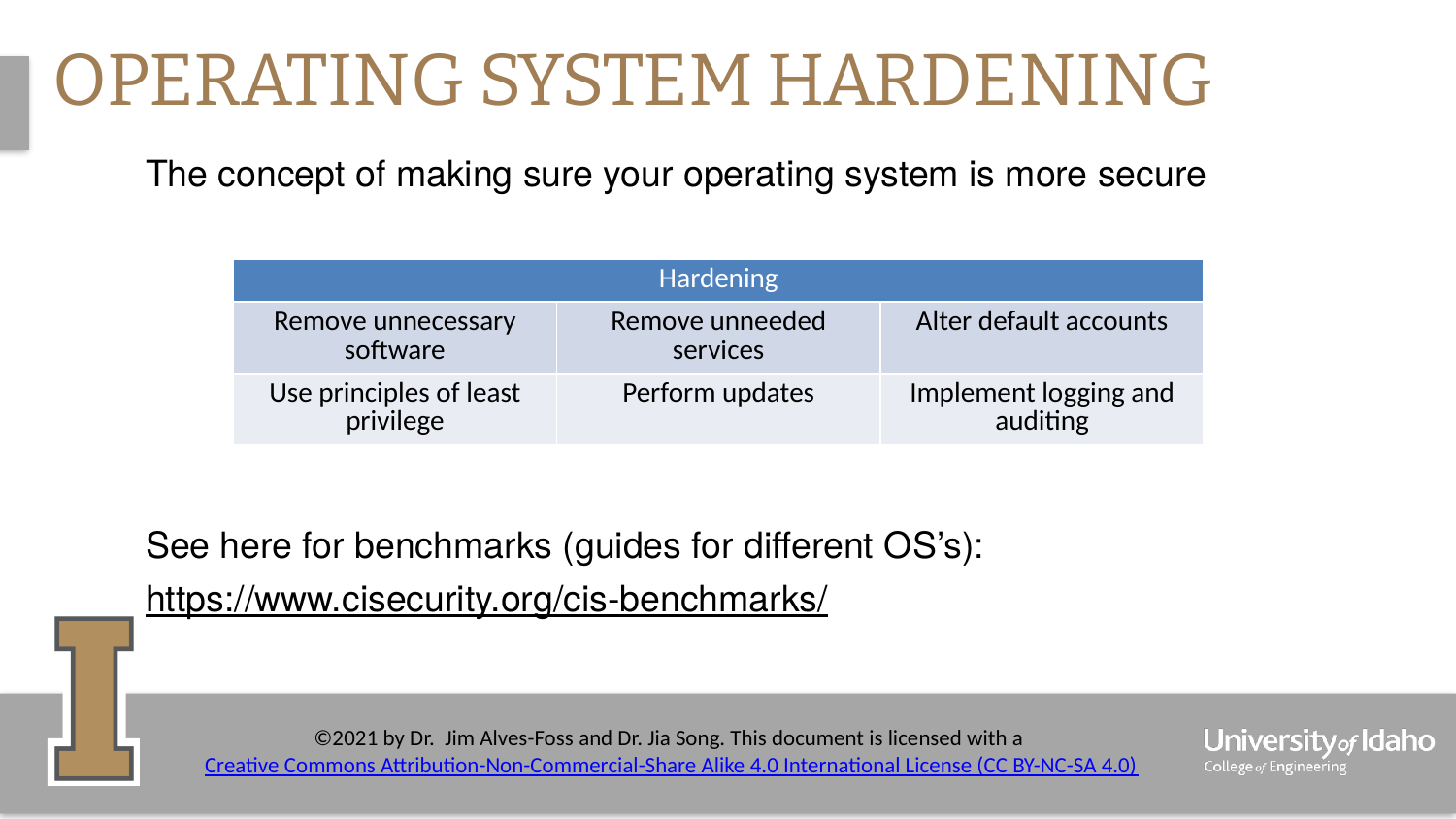

# Operating System Hardening
The concept of making sure your operating system is more secure

See here for benchmarks (guides for different OS’s):
https://www.cisecurity.org/cis-benchmarks/
| Hardening |  |  |
| --- | --- | --- |
| Remove unnecessary software | Remove unneeded services | Alter default accounts |
| Use principles of least privilege | Perform updates | Implement logging and auditing |